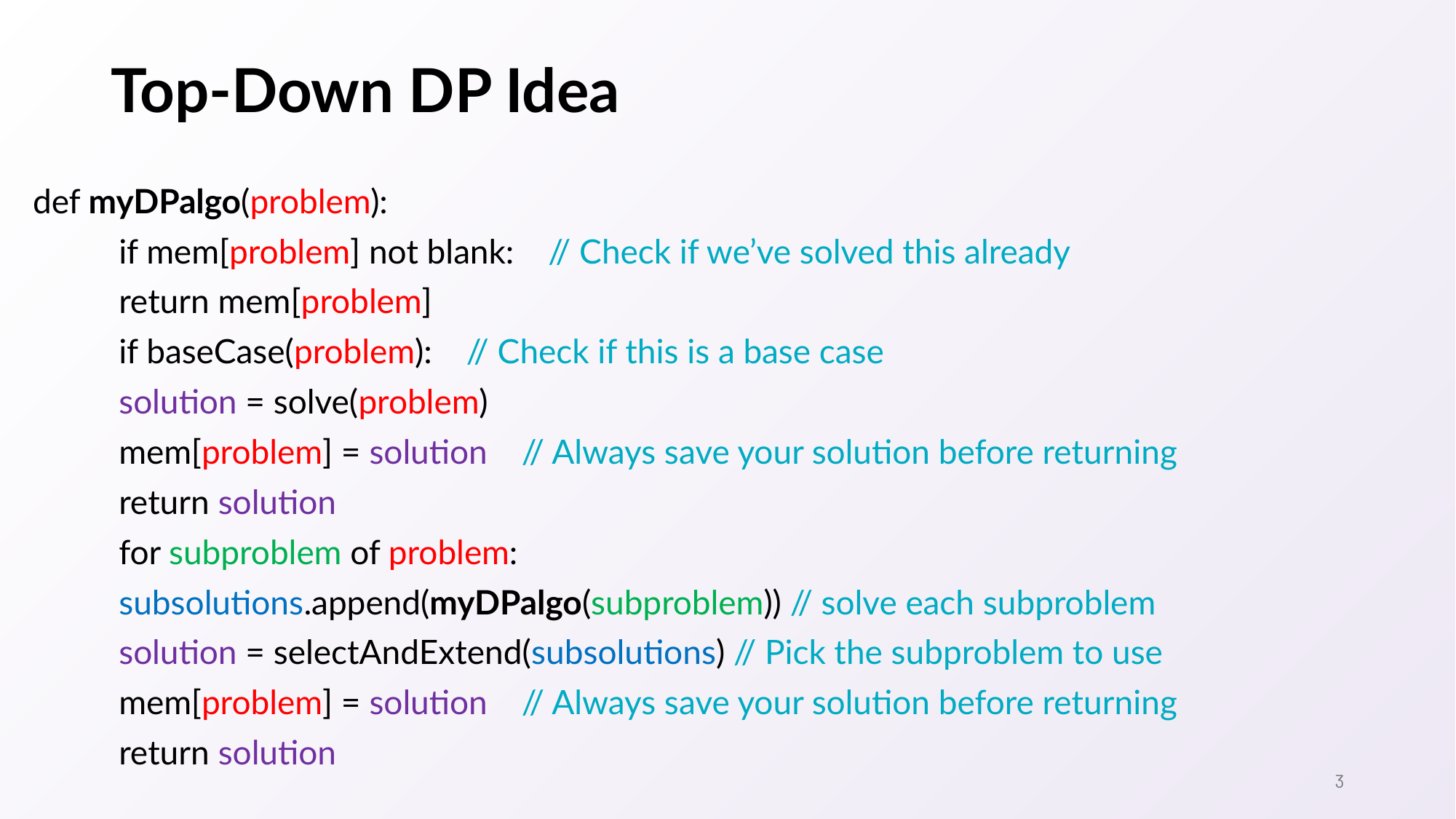

# Top-Down DP Idea
def myDPalgo(problem):
	if mem[problem] not blank:    // Check if we’ve solved this already
		return mem[problem]
	if baseCase(problem):    // Check if this is a base case
		solution = solve(problem)
		mem[problem] = solution    // Always save your solution before returning
		return solution
	for subproblem of problem:
		subsolutions.append(myDPalgo(subproblem)) // solve each subproblem
	solution = selectAndExtend(subsolutions) // Pick the subproblem to use
	mem[problem] = solution    // Always save your solution before returning
	return solution
3